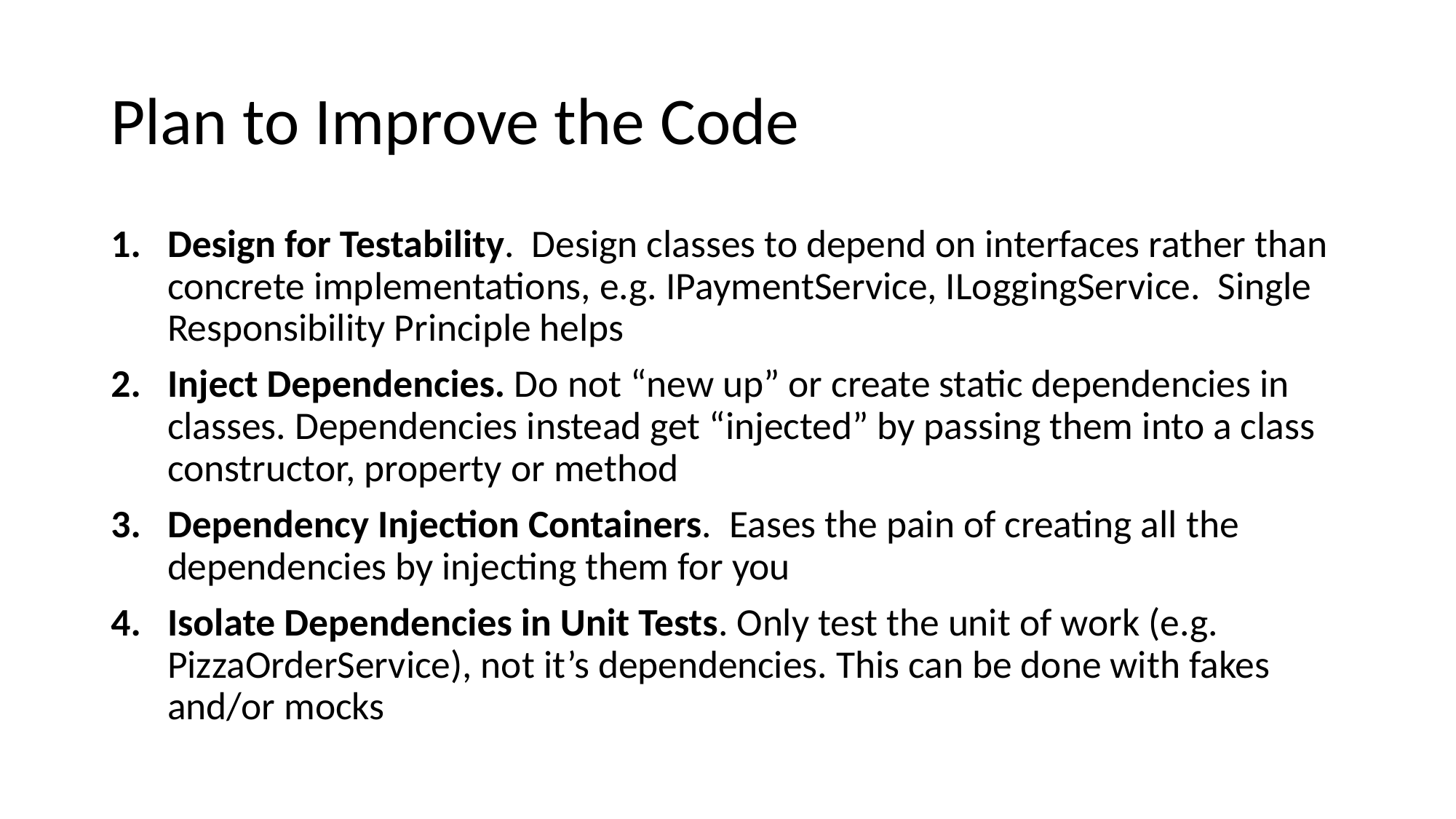

# Plan to Improve the Code
Design for Testability.  Design classes to depend on interfaces rather than concrete implementations, e.g. IPaymentService, ILoggingService.  Single Responsibility Principle helps
Inject Dependencies. Do not “new up” or create static dependencies in classes. Dependencies instead get “injected” by passing them into a class constructor, property or method
Dependency Injection Containers.  Eases the pain of creating all the dependencies by injecting them for you
Isolate Dependencies in Unit Tests. Only test the unit of work (e.g. PizzaOrderService), not it’s dependencies. This can be done with fakes and/or mocks